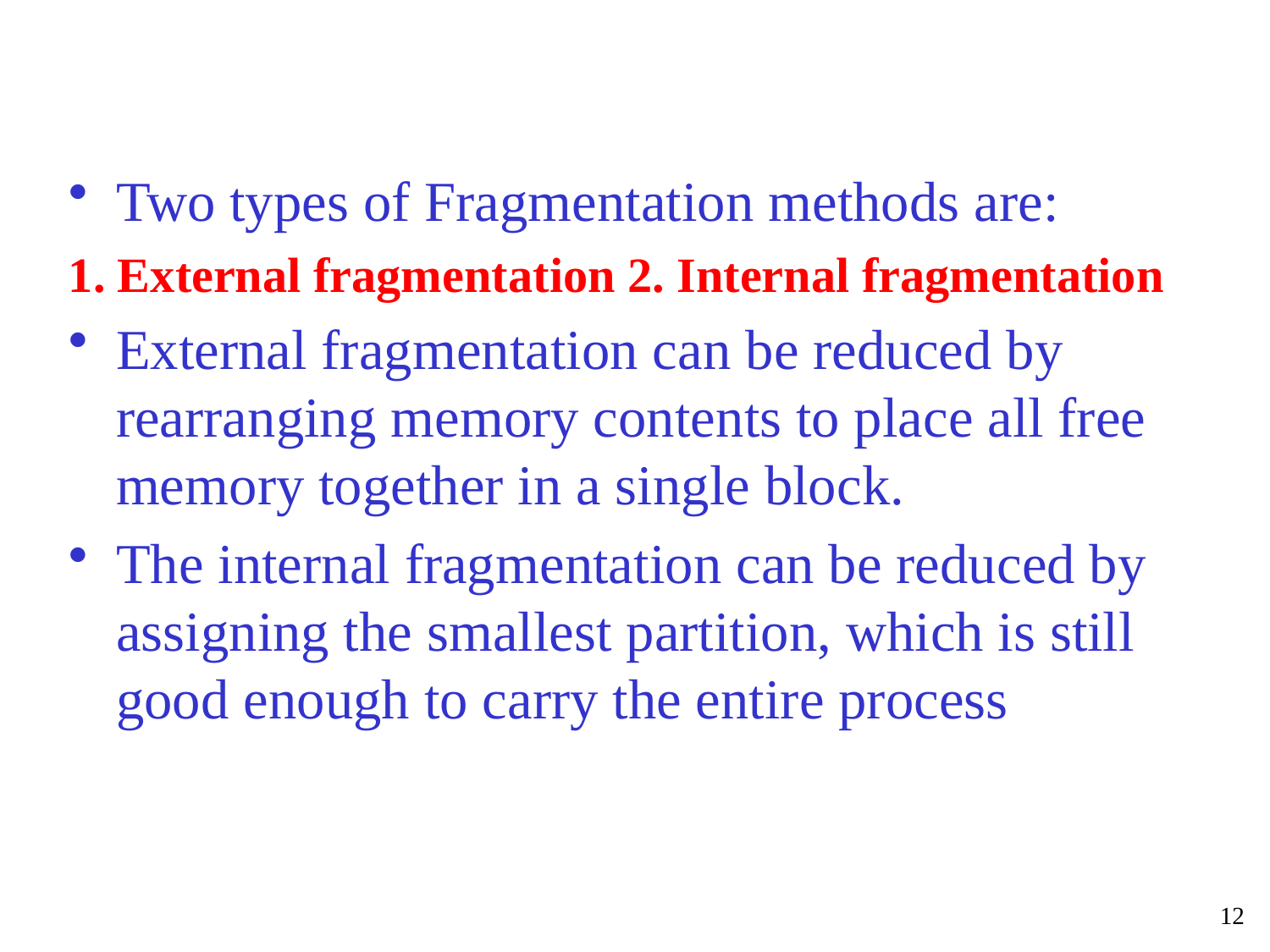

#
Two types of Fragmentation methods are:
1. External fragmentation 2. Internal fragmentation
External fragmentation can be reduced by rearranging memory contents to place all free memory together in a single block.
The internal fragmentation can be reduced by assigning the smallest partition, which is still good enough to carry the entire process

12